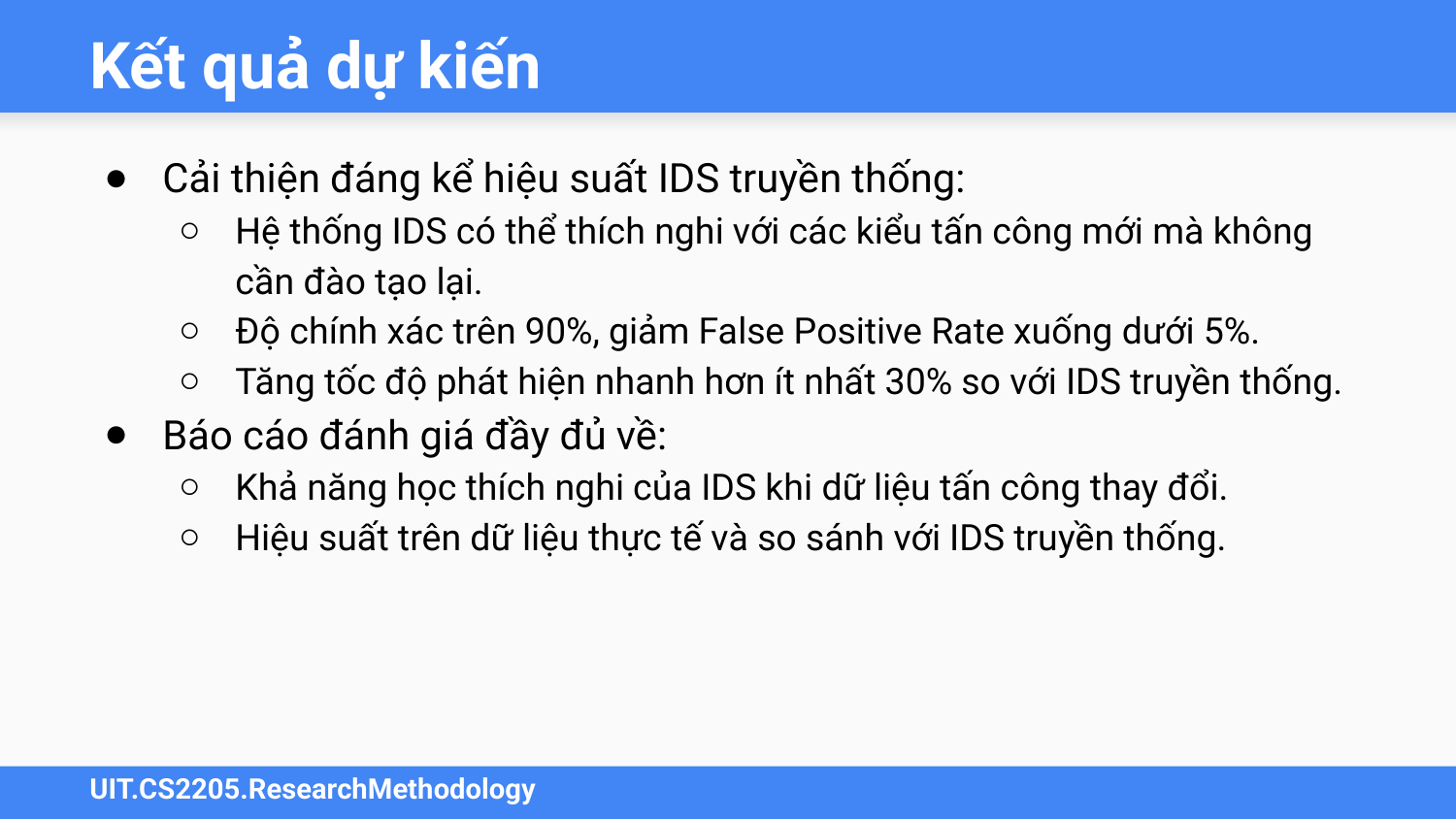

# Kết quả dự kiến
Cải thiện đáng kể hiệu suất IDS truyền thống:
Hệ thống IDS có thể thích nghi với các kiểu tấn công mới mà không cần đào tạo lại.
Độ chính xác trên 90%, giảm False Positive Rate xuống dưới 5%.
Tăng tốc độ phát hiện nhanh hơn ít nhất 30% so với IDS truyền thống.
Báo cáo đánh giá đầy đủ về:
Khả năng học thích nghi của IDS khi dữ liệu tấn công thay đổi.
Hiệu suất trên dữ liệu thực tế và so sánh với IDS truyền thống.